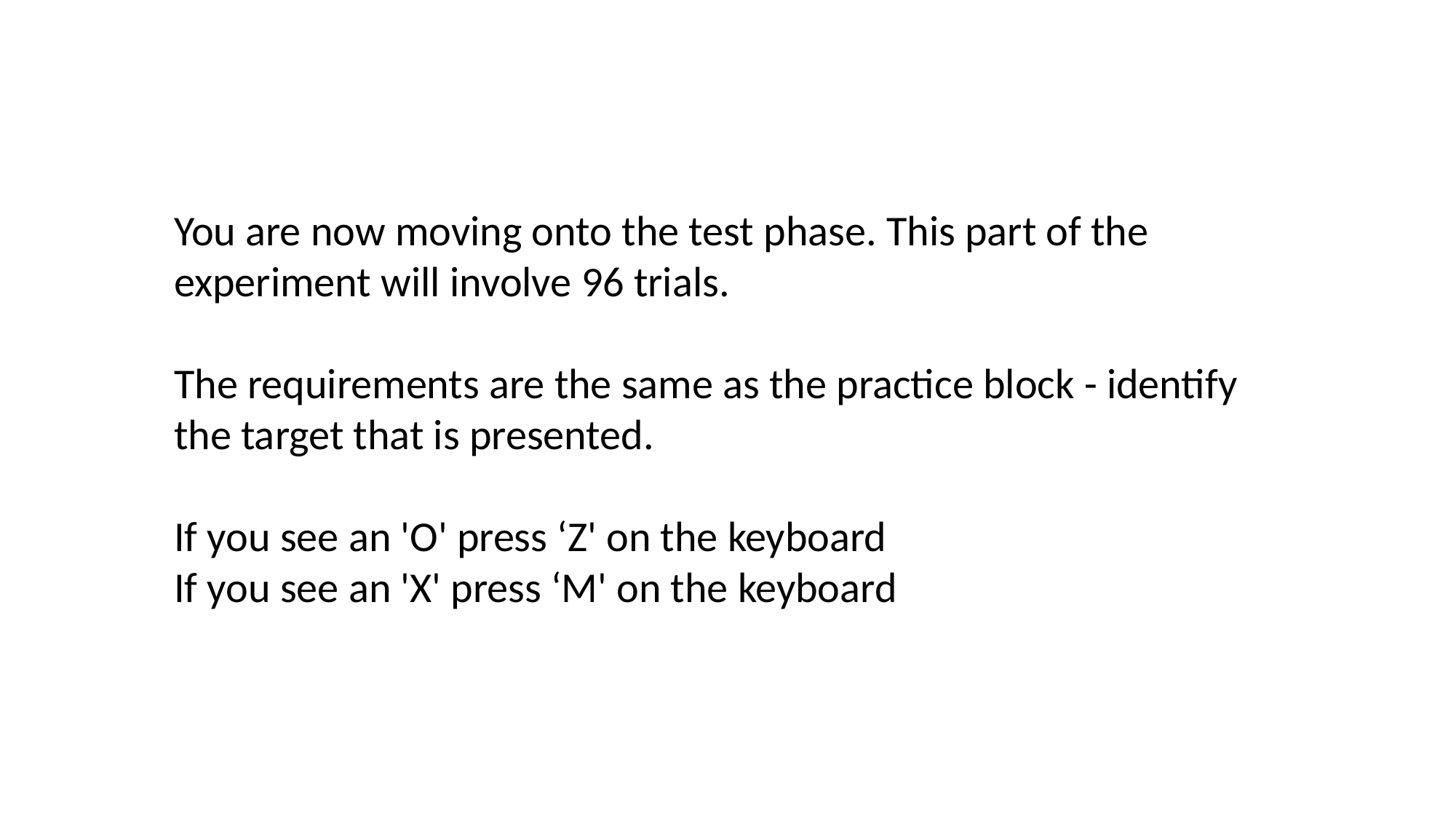

You are now moving onto the test phase. This part of the experiment will involve 96 trials.

The requirements are the same as the practice block - identify the target that is presented.

If you see an 'O' press ‘Z' on the keyboard
If you see an 'X' press ‘M' on the keyboard